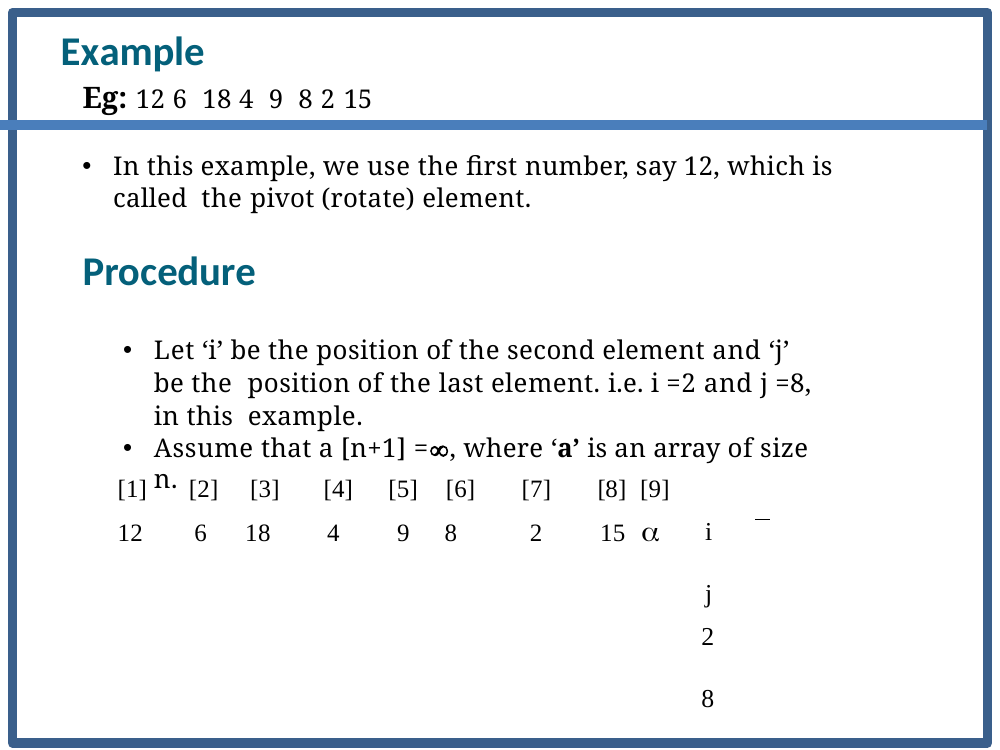

# Example
Eg: 12 6  18 4  9 8 2 15

In this example, we use the first number, say 12, which is called  the pivot (rotate) element.
Procedure
Let ‘i’ be the position of the second element and ‘j’ be the  position of the last element. i.e. i =2 and j =8, in this  example.
Assume that a [n+1] =∞, where ‘a’ is an array of size n.
i	j
2	8
| [1] | [2] | [3] | [4] | [5] | [6] | [7] | [8] | [9] |  |  |  |
| --- | --- | --- | --- | --- | --- | --- | --- | --- | --- | --- | --- |
| 12 | 6 | 18 | 4 | 9 | 8 | 2 | 15 | α |  |  |  |
14